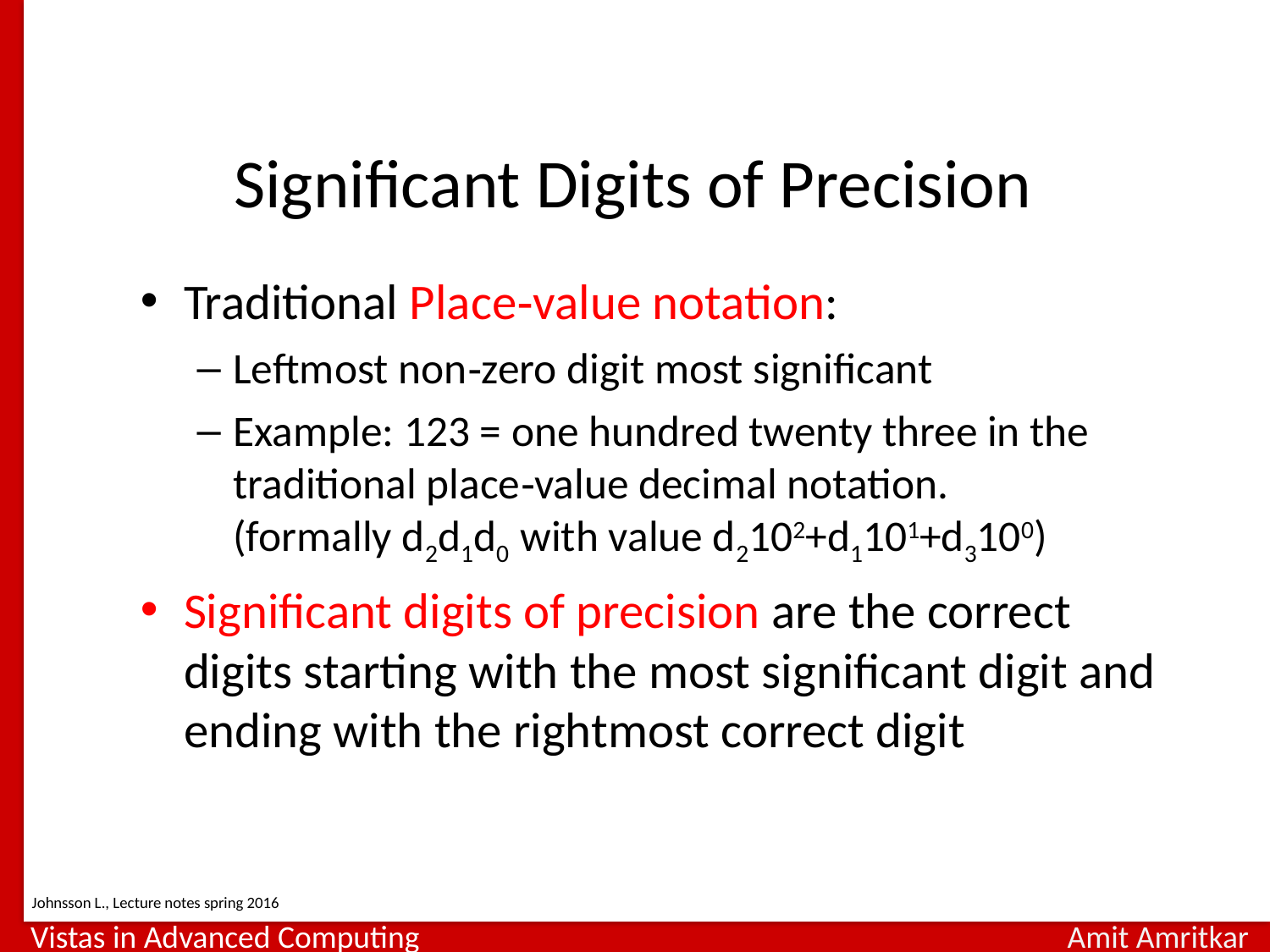

Lennart Johnsson 2016-01-19
COSC4364
Significant Digits of Precision
Traditional Place‐value notation:
Leftmost non‐zero digit most significant
Example: 123 = one hundred twenty three in the traditional place‐value decimal notation. (formally d2d1d0  with value d2102+d1101+d3100)
Significant digits of precision are the correct digits starting with the most significant digit and ending with the rightmost correct digit
Johnsson L., Lecture notes spring 2016